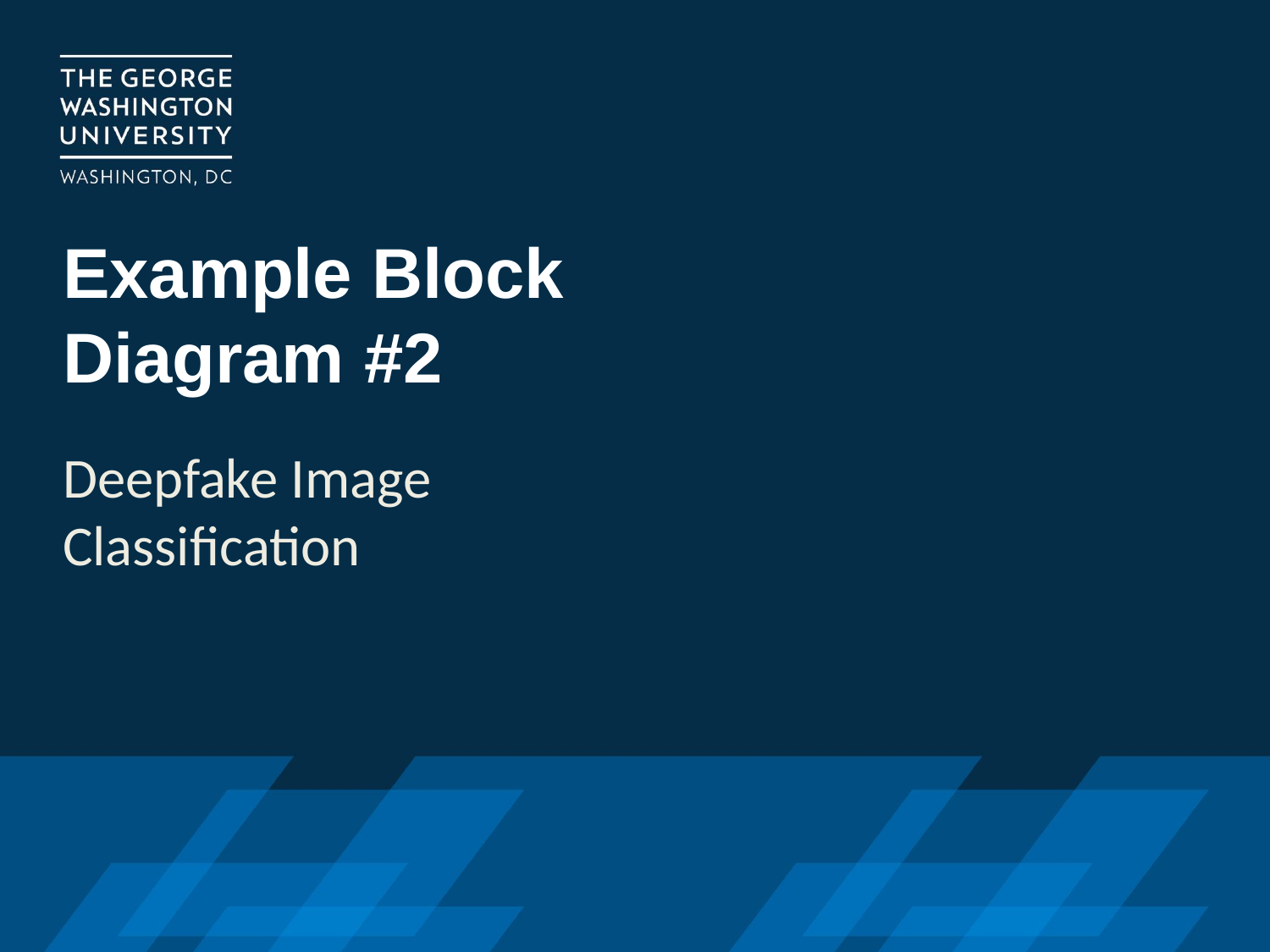

# Example Block Diagram #2
Deepfake Image Classification